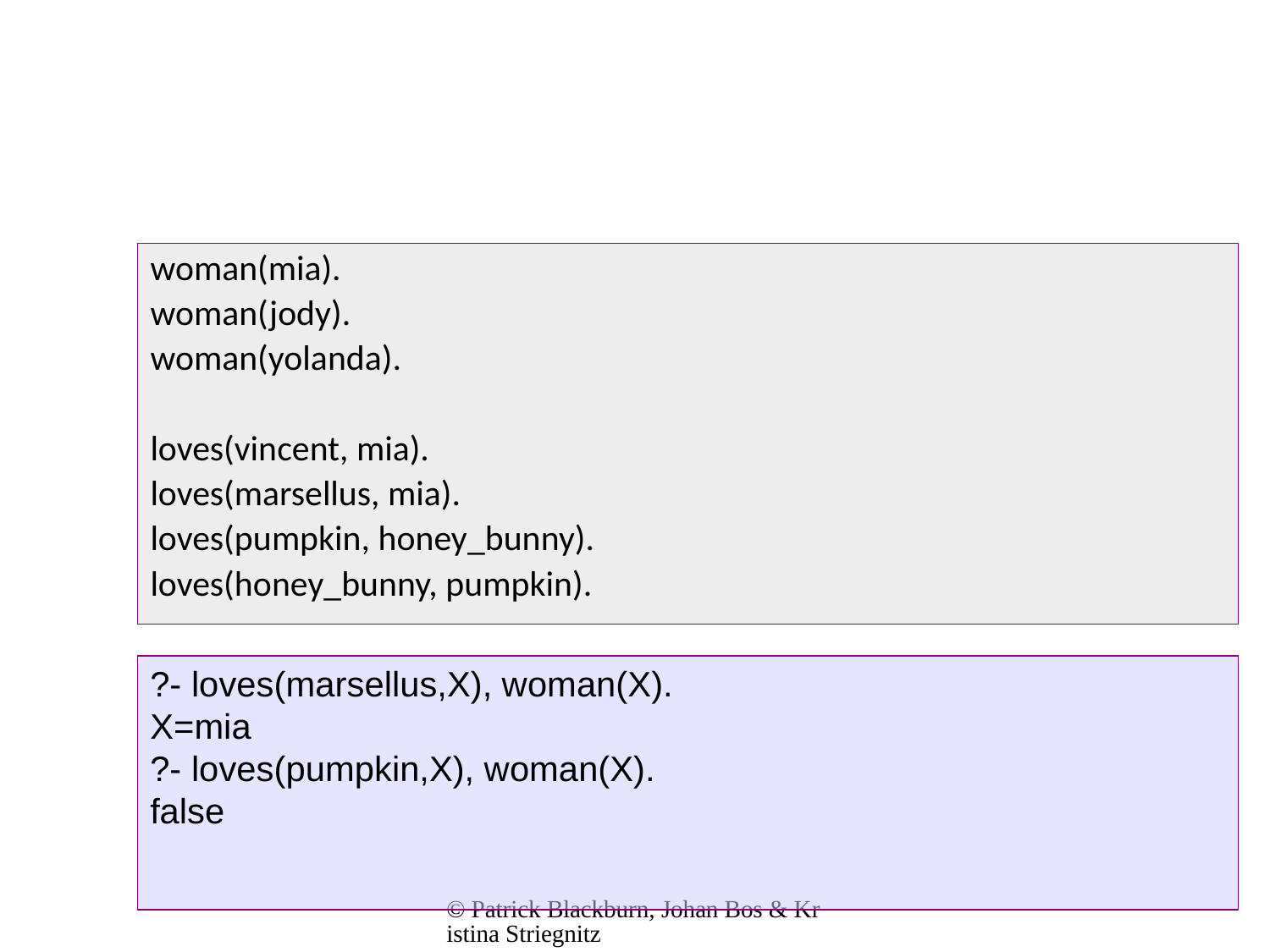

#
woman(mia).
woman(jody).
woman(yolanda).

loves(vincent, mia).
loves(marsellus, mia).
loves(pumpkin, honey_bunny).
loves(honey_bunny, pumpkin).
?- loves(marsellus,X), woman(X).
X=mia
?- loves(pumpkin,X), woman(X).
false

© Patrick Blackburn, Johan Bos & Kristina Striegnitz